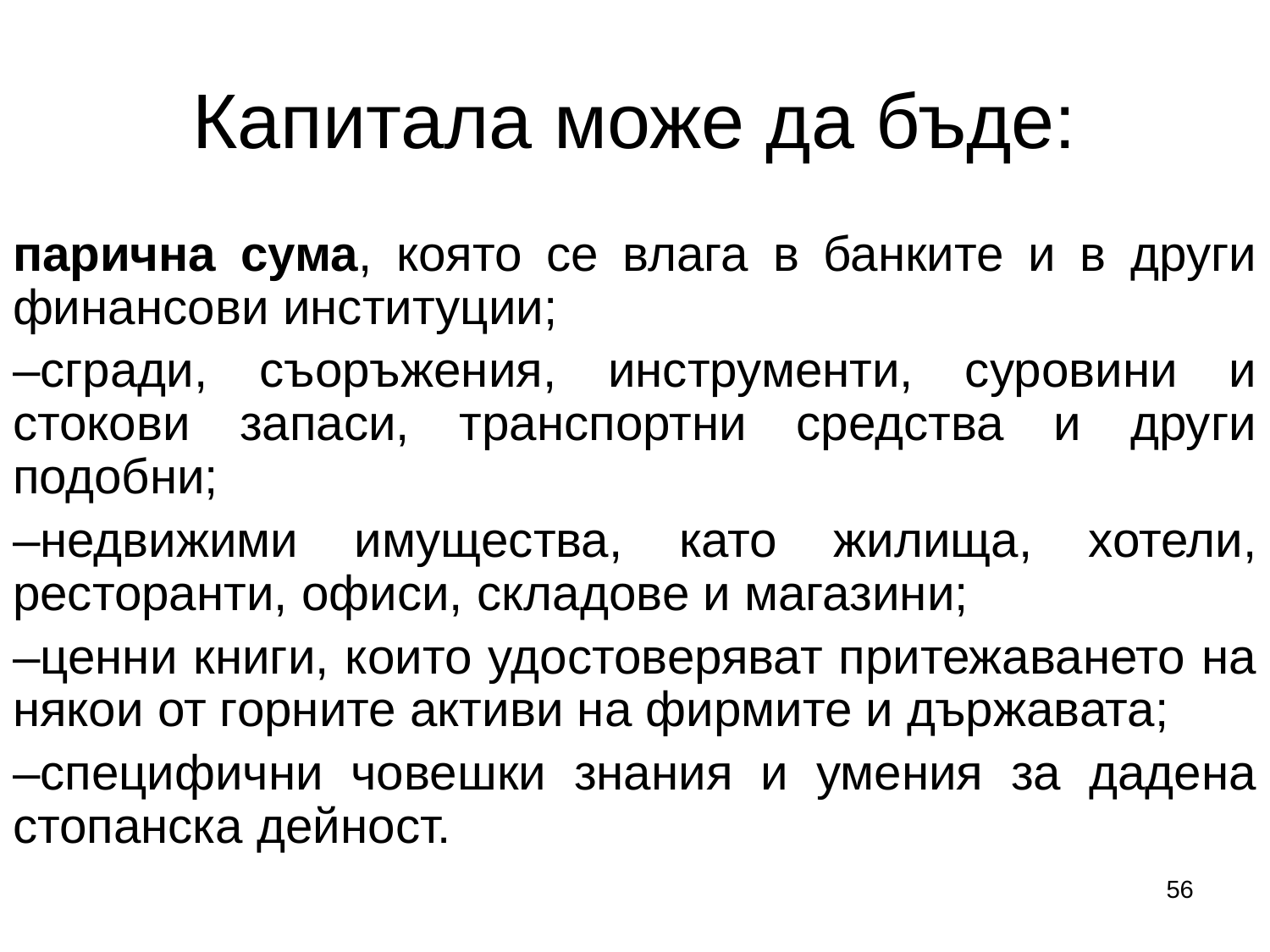

# Капитала може да бъде:
парична сума, която се влага в банките и в други финансови институции;
–сгради, съоръжения, инструменти, суровини и стокови запаси, транспортни средства и други подобни;
–недвижими имущества, като жилища, хотели, ресторанти, офиси, складове и магазини;
–ценни книги, които удостоверяват притежаването на някои от горните активи на фирмите и държавата;
–специфични човешки знания и умения за дадена стопанска дейност.
56